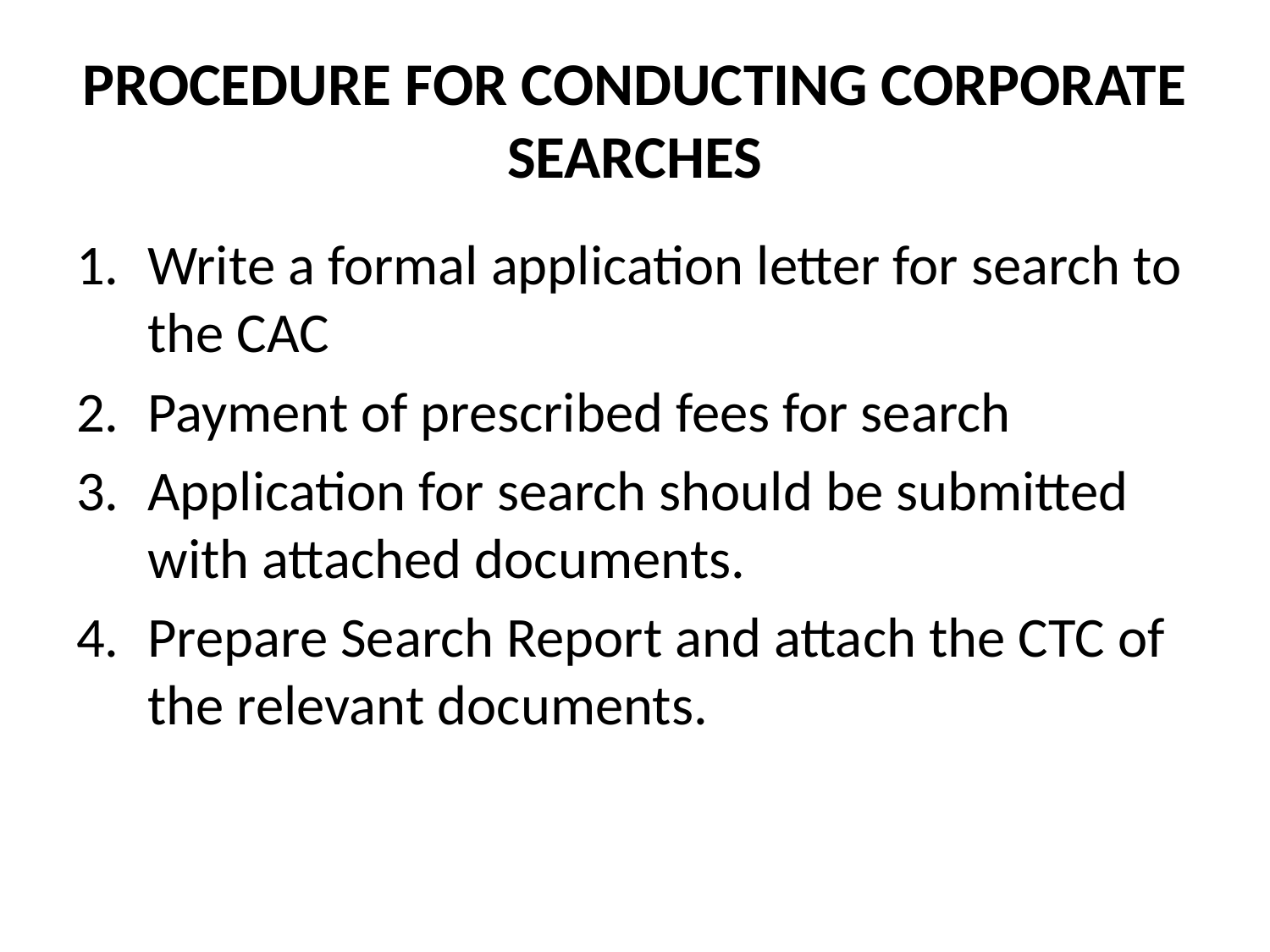

# PROCEDURE FOR CONDUCTING CORPORATE SEARCHES
Write a formal application letter for search to the CAC
Payment of prescribed fees for search
Application for search should be submitted with attached documents.
Prepare Search Report and attach the CTC of the relevant documents.